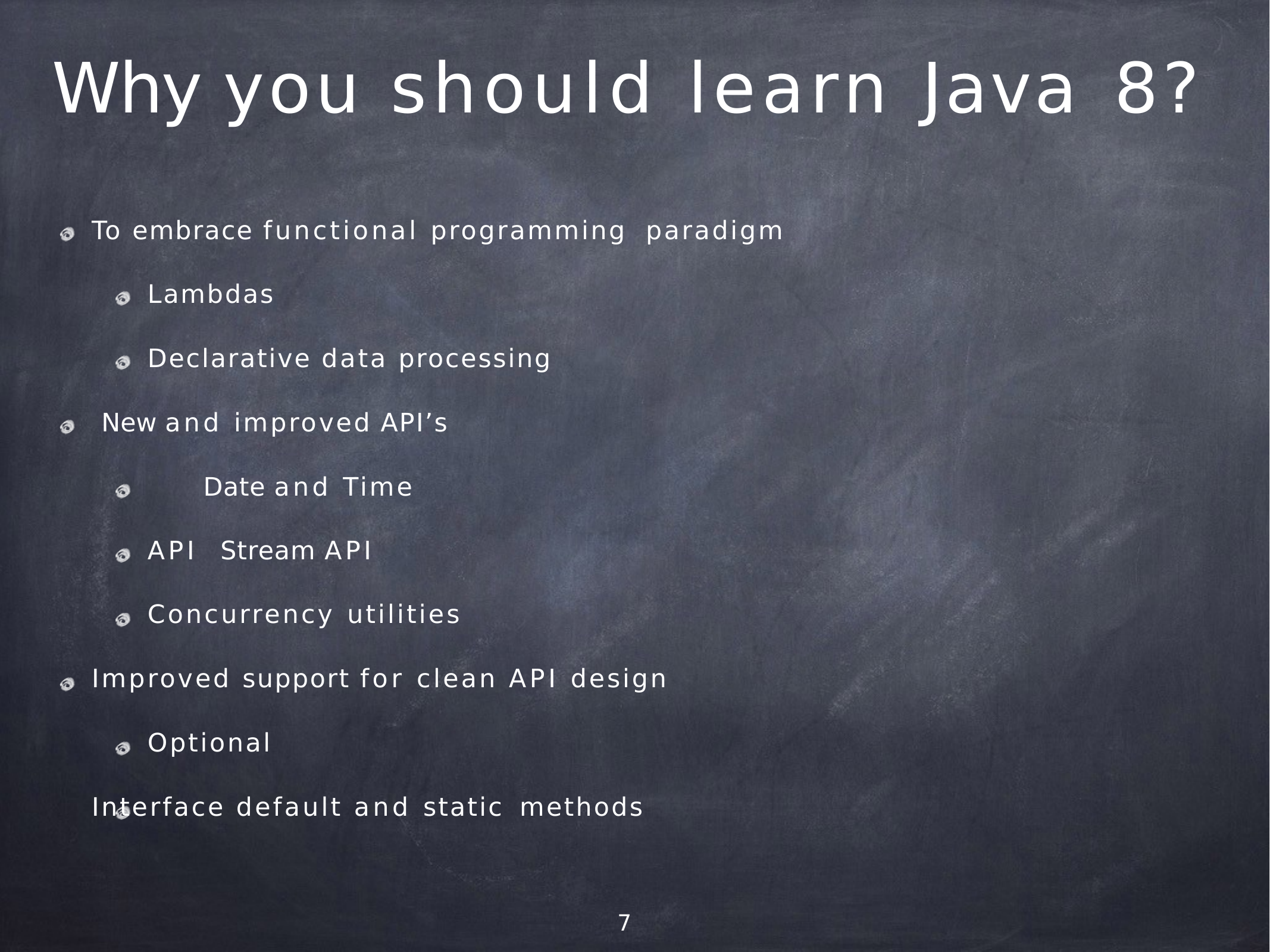

# Why you should learn Java 8?
To embrace functional programming paradigm

Lambdas
Declarative data processing  New and improved API’s
Date and Time API  Stream API  Concurrency utilities
Improved support for clean API design  Optional

Interface default and static methods

7